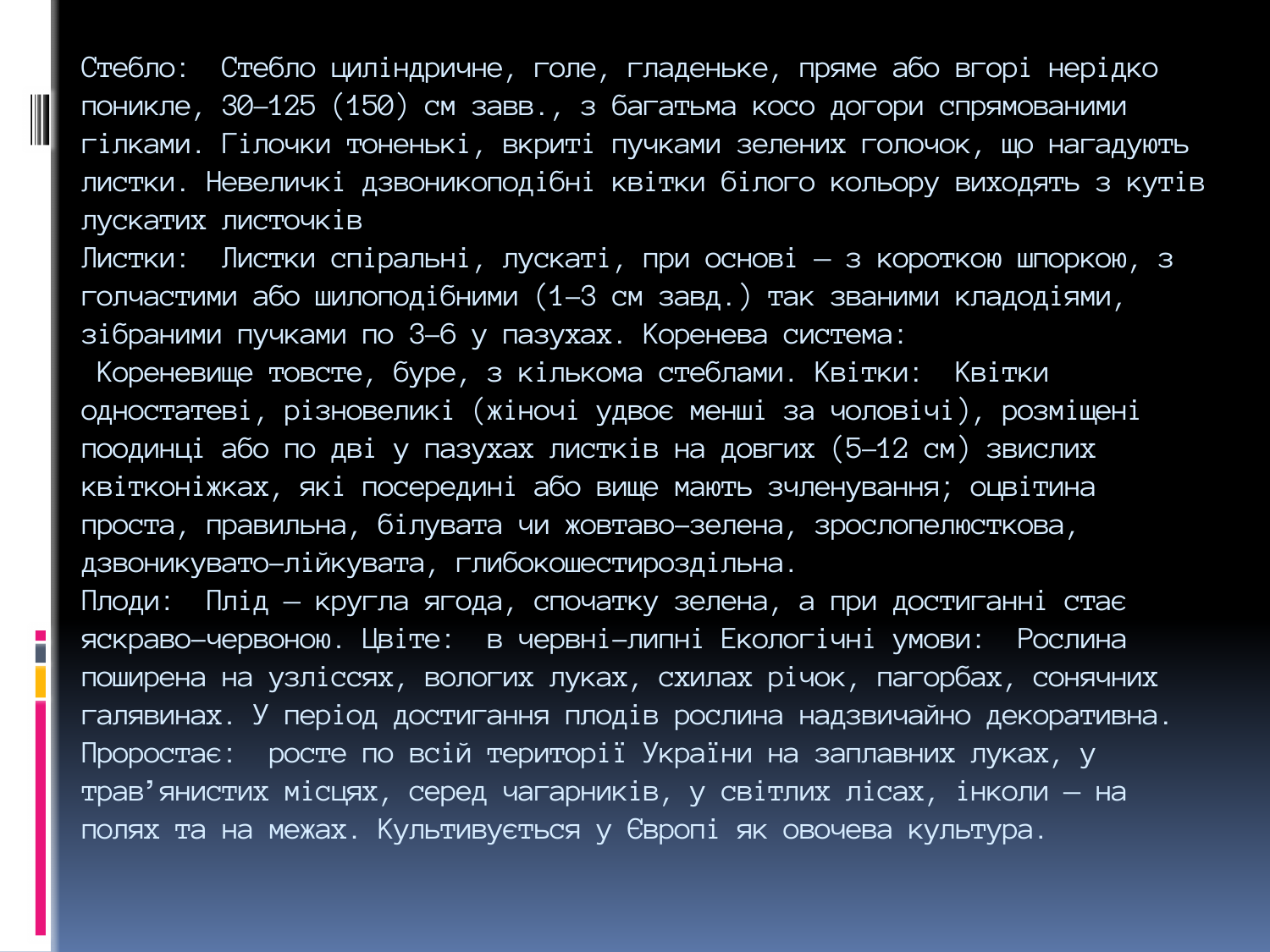

# Стебло:  Стебло циліндричне, голе, гладеньке, пряме або вгорі нерідко поникле, 30–125 (150) см завв., з багатьма косо догори спрямованими гілками. Гілочки тоненькі, вкриті пучками зелених голочок, що нагадують листки. Невеличкі дзвоникоподібні квітки білого кольору виходять з кутів лускатих листочків Листки:  Листки спіральні, лускаті, при основі — з короткою шпоркою, з голчастими або шилоподібними (1–3 см завд.) так званими кладодіями, зібраними пучками по 3–6 у пазухах. Коренева система:  Кореневище товсте, буре, з кількома стеблами. Квітки:  Квітки одностатеві, різновеликі (жіночі удвоє менші за чоловічі), розміщені поодинці або по дві у пазухах листків на довгих (5–12 см) звислих квітконіжках, які посередині або вище мають зчленування; оцвітина проста, правильна, білувата чи жовтаво-зелена, зрослопелюсткова, дзвоникувато-лійкувата, глибокошестироздільна. Плоди:  Плід — кругла ягода, спочатку зелена, а при достиганні стає яскраво-червоною. Цвіте:  в червні-липні Екологічні умови:  Рослина поширена на узліссях, вологих луках, схилах річок, пагорбах, сонячних галявинах. У період достигання плодів рослина надзвичайно декоративна. Проростає:  росте по всій території України на заплавних луках, у трав’янистих місцях, серед чагарників, у світлих лісах, інколи — на полях та на межах. Культивується у Європі як овочева культура.